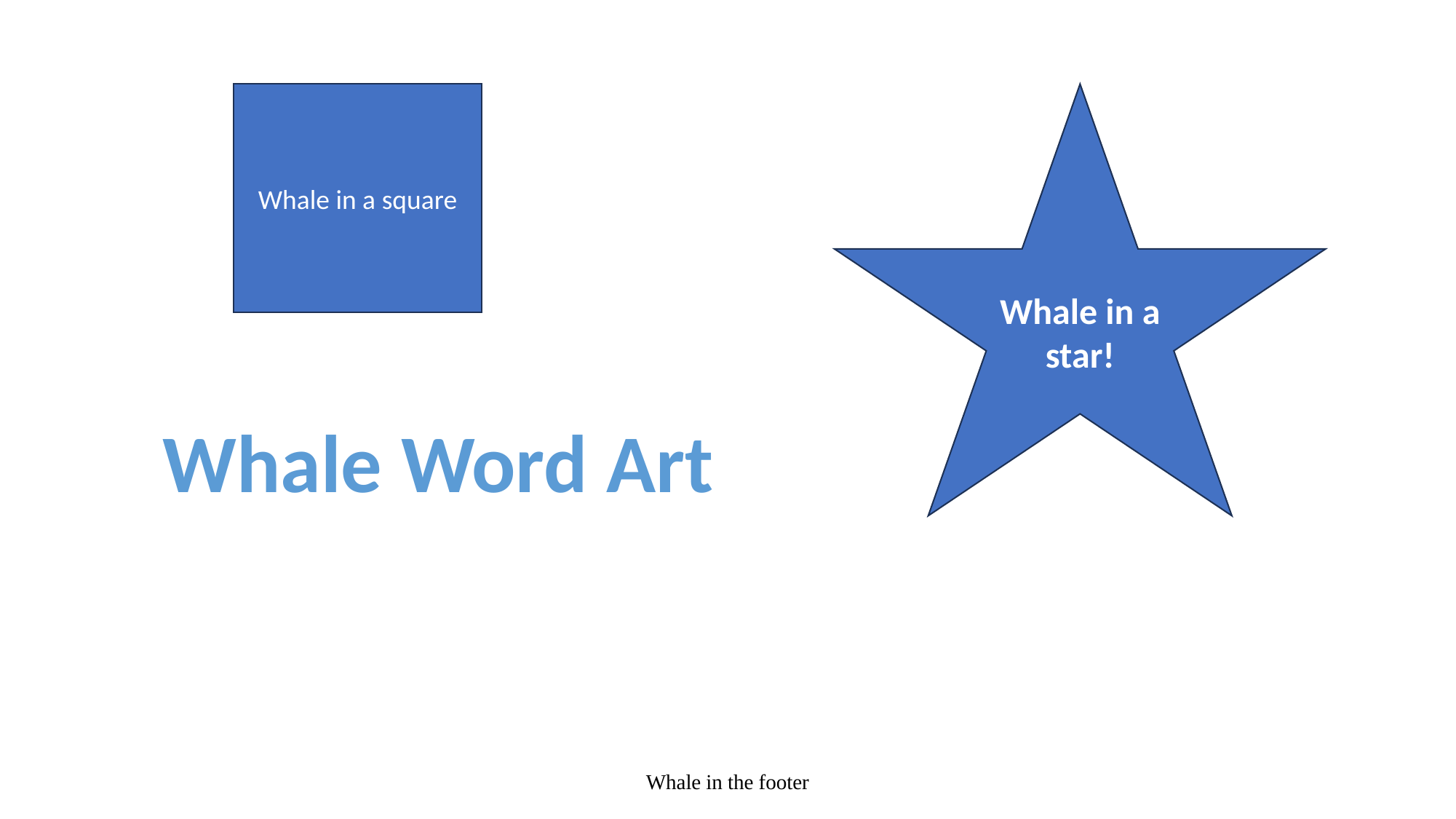

Whale in a square
Whale in a star!
Whale Word Art
Whale in the footer